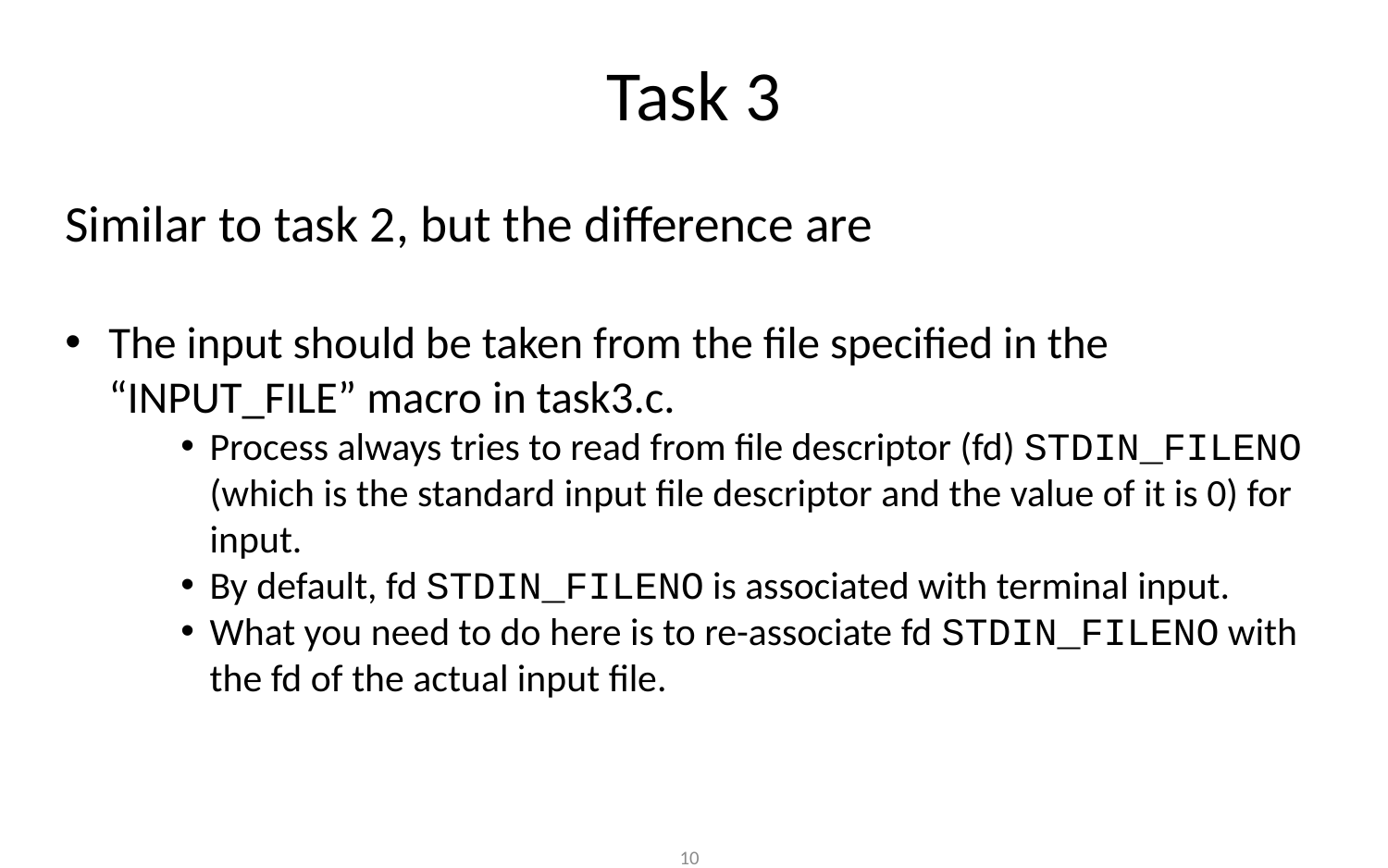

Task 3
Similar to task 2, but the difference are

The input should be taken from the file specified in the “INPUT_FILE” macro in task3.c.
Process always tries to read from file descriptor (fd) STDIN_FILENO (which is the standard input file descriptor and the value of it is 0) for input.
By default, fd STDIN_FILENO is associated with terminal input.
What you need to do here is to re-associate fd STDIN_FILENO with the fd of the actual input file.
10